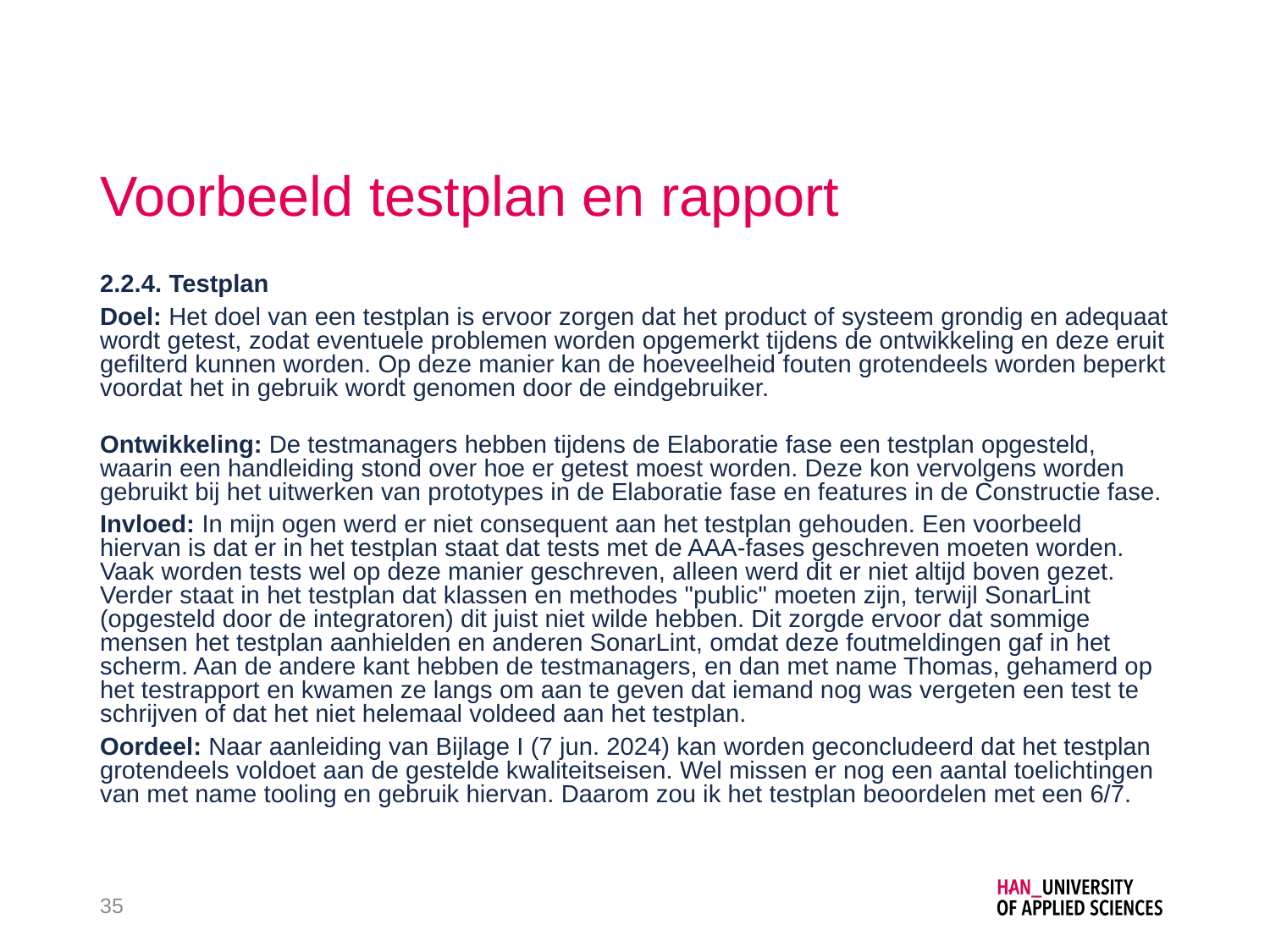

# Voorbeeld testplan en rapport
2.2.4. Testplan
Doel: Het doel van een testplan is ervoor zorgen dat het product of systeem grondig en adequaat wordt getest, zodat eventuele problemen worden opgemerkt tijdens de ontwikkeling en deze eruit gefilterd kunnen worden. Op deze manier kan de hoeveelheid fouten grotendeels worden beperkt voordat het in gebruik wordt genomen door de eindgebruiker.
Ontwikkeling: De testmanagers hebben tijdens de Elaboratie fase een testplan opgesteld, waarin een handleiding stond over hoe er getest moest worden. Deze kon vervolgens worden gebruikt bij het uitwerken van prototypes in de Elaboratie fase en features in de Constructie fase.
Invloed: In mijn ogen werd er niet consequent aan het testplan gehouden. Een voorbeeld hiervan is dat er in het testplan staat dat tests met de AAA-fases geschreven moeten worden. Vaak worden tests wel op deze manier geschreven, alleen werd dit er niet altijd boven gezet. Verder staat in het testplan dat klassen en methodes "public" moeten zijn, terwijl SonarLint (opgesteld door de integratoren) dit juist niet wilde hebben. Dit zorgde ervoor dat sommige mensen het testplan aanhielden en anderen SonarLint, omdat deze foutmeldingen gaf in het scherm. Aan de andere kant hebben de testmanagers, en dan met name Thomas, gehamerd op het testrapport en kwamen ze langs om aan te geven dat iemand nog was vergeten een test te schrijven of dat het niet helemaal voldeed aan het testplan.
Oordeel: Naar aanleiding van Bijlage I (7 jun. 2024) kan worden geconcludeerd dat het testplan grotendeels voldoet aan de gestelde kwaliteitseisen. Wel missen er nog een aantal toelichtingen van met name tooling en gebruik hiervan. Daarom zou ik het testplan beoordelen met een 6/7.

35